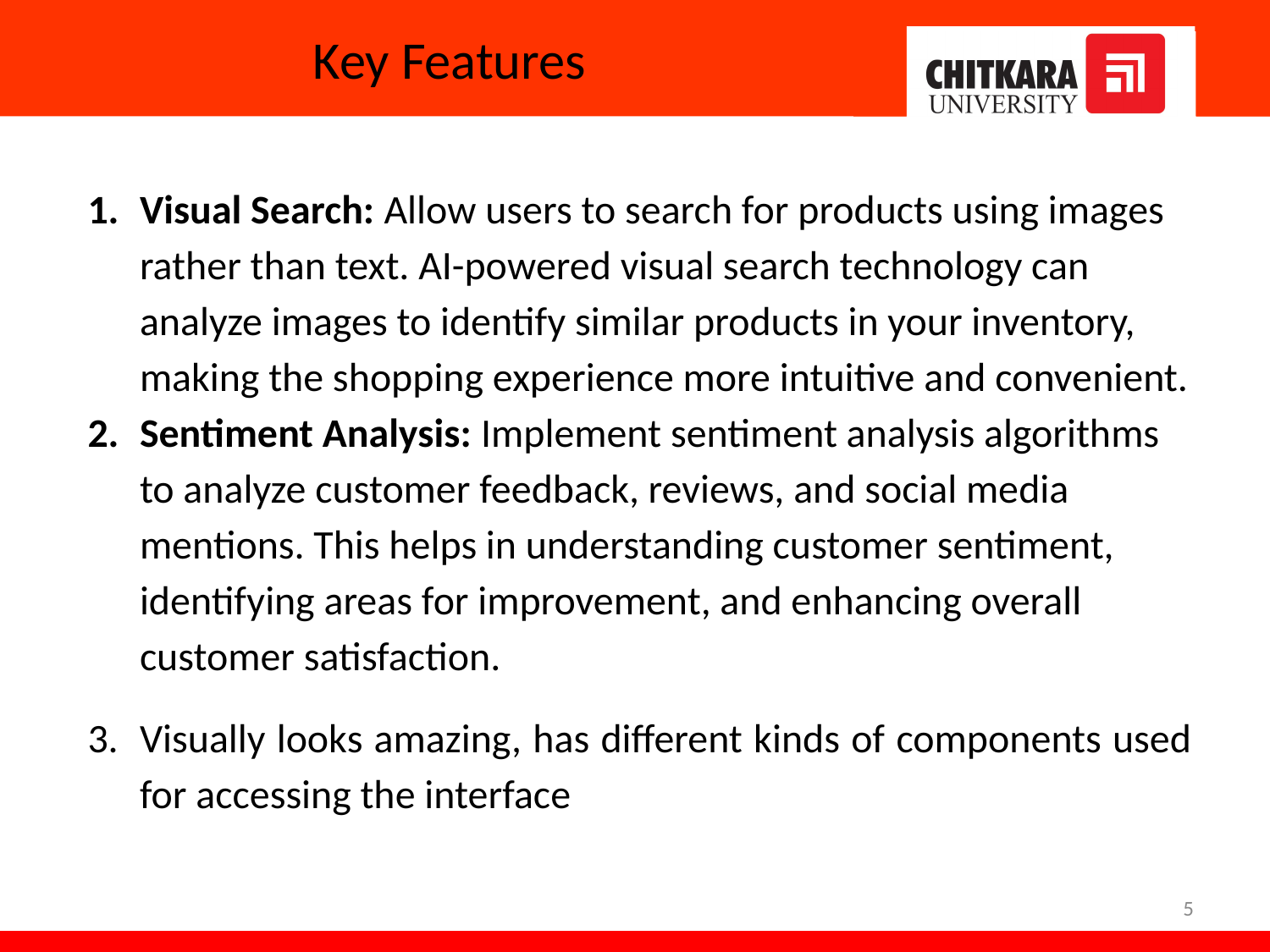

# Key Features
Visual Search: Allow users to search for products using images rather than text. AI-powered visual search technology can analyze images to identify similar products in your inventory, making the shopping experience more intuitive and convenient.
Sentiment Analysis: Implement sentiment analysis algorithms to analyze customer feedback, reviews, and social media mentions. This helps in understanding customer sentiment, identifying areas for improvement, and enhancing overall customer satisfaction.
Visually looks amazing, has different kinds of components used for accessing the interface

5